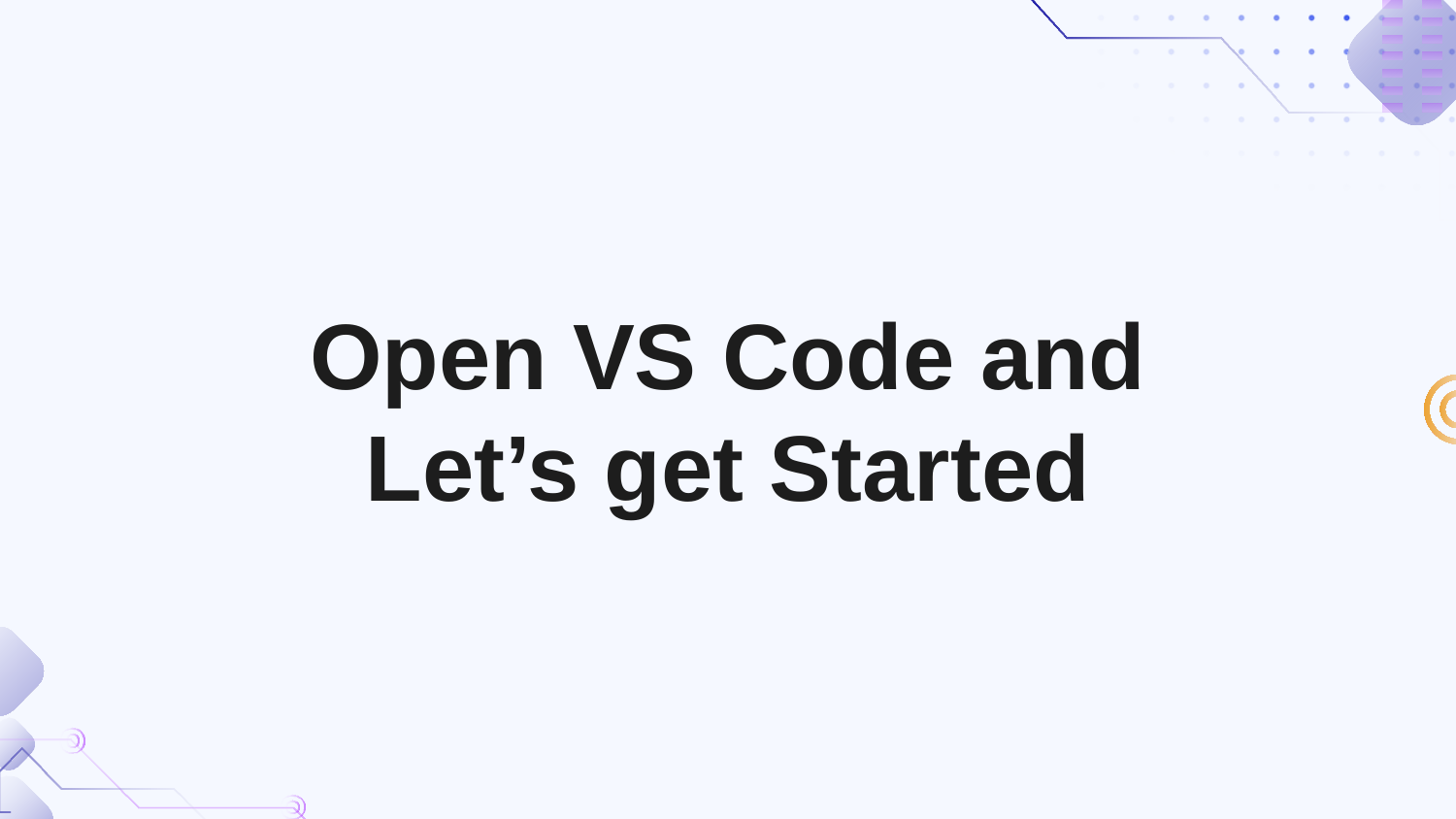

Open VS Code and Let’s get Started